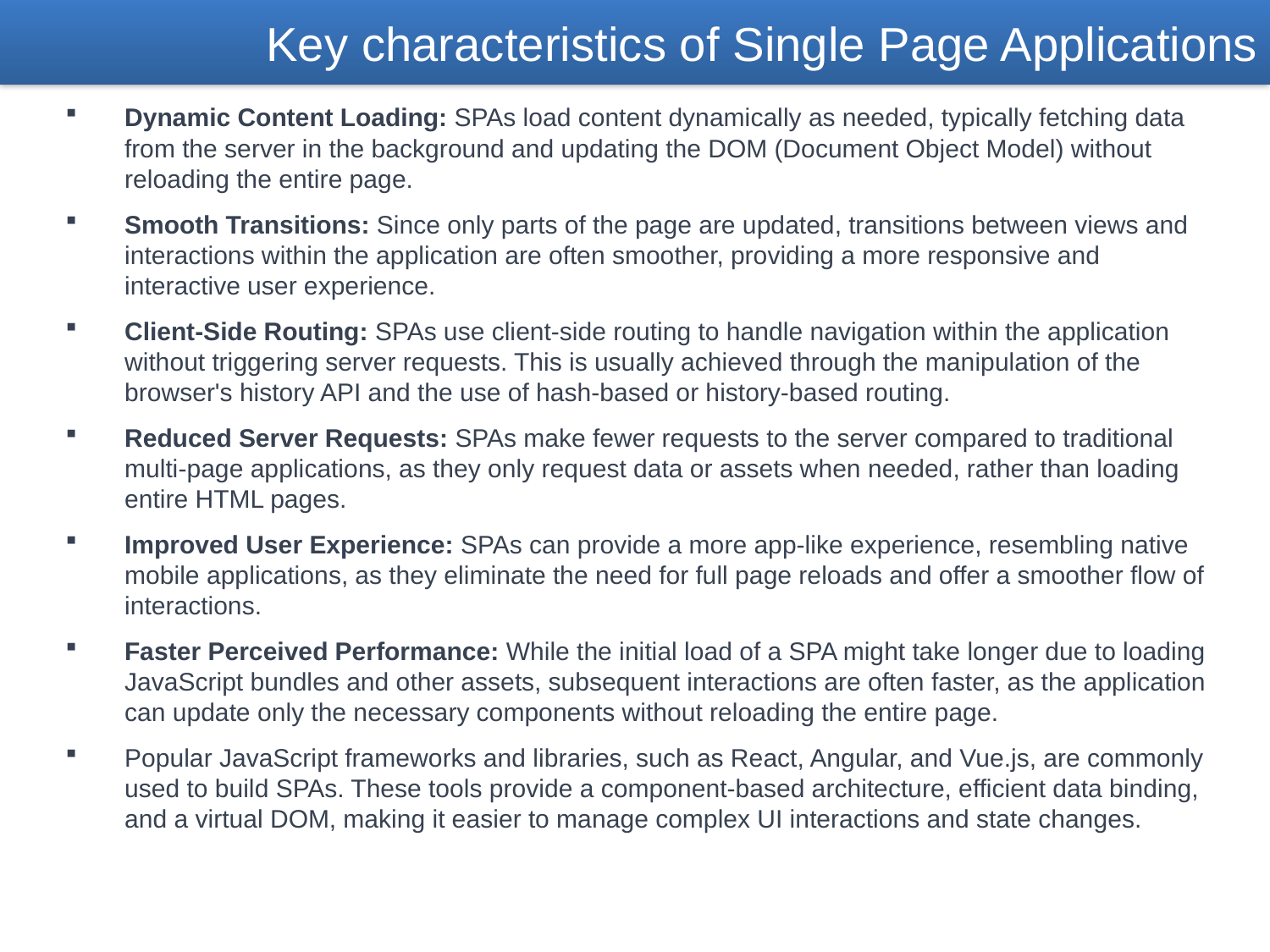

Key characteristics of Single Page Applications
Dynamic Content Loading: SPAs load content dynamically as needed, typically fetching data from the server in the background and updating the DOM (Document Object Model) without reloading the entire page.
Smooth Transitions: Since only parts of the page are updated, transitions between views and interactions within the application are often smoother, providing a more responsive and interactive user experience.
Client-Side Routing: SPAs use client-side routing to handle navigation within the application without triggering server requests. This is usually achieved through the manipulation of the browser's history API and the use of hash-based or history-based routing.
Reduced Server Requests: SPAs make fewer requests to the server compared to traditional multi-page applications, as they only request data or assets when needed, rather than loading entire HTML pages.
Improved User Experience: SPAs can provide a more app-like experience, resembling native mobile applications, as they eliminate the need for full page reloads and offer a smoother flow of interactions.
Faster Perceived Performance: While the initial load of a SPA might take longer due to loading JavaScript bundles and other assets, subsequent interactions are often faster, as the application can update only the necessary components without reloading the entire page.
Popular JavaScript frameworks and libraries, such as React, Angular, and Vue.js, are commonly used to build SPAs. These tools provide a component-based architecture, efficient data binding, and a virtual DOM, making it easier to manage complex UI interactions and state changes.